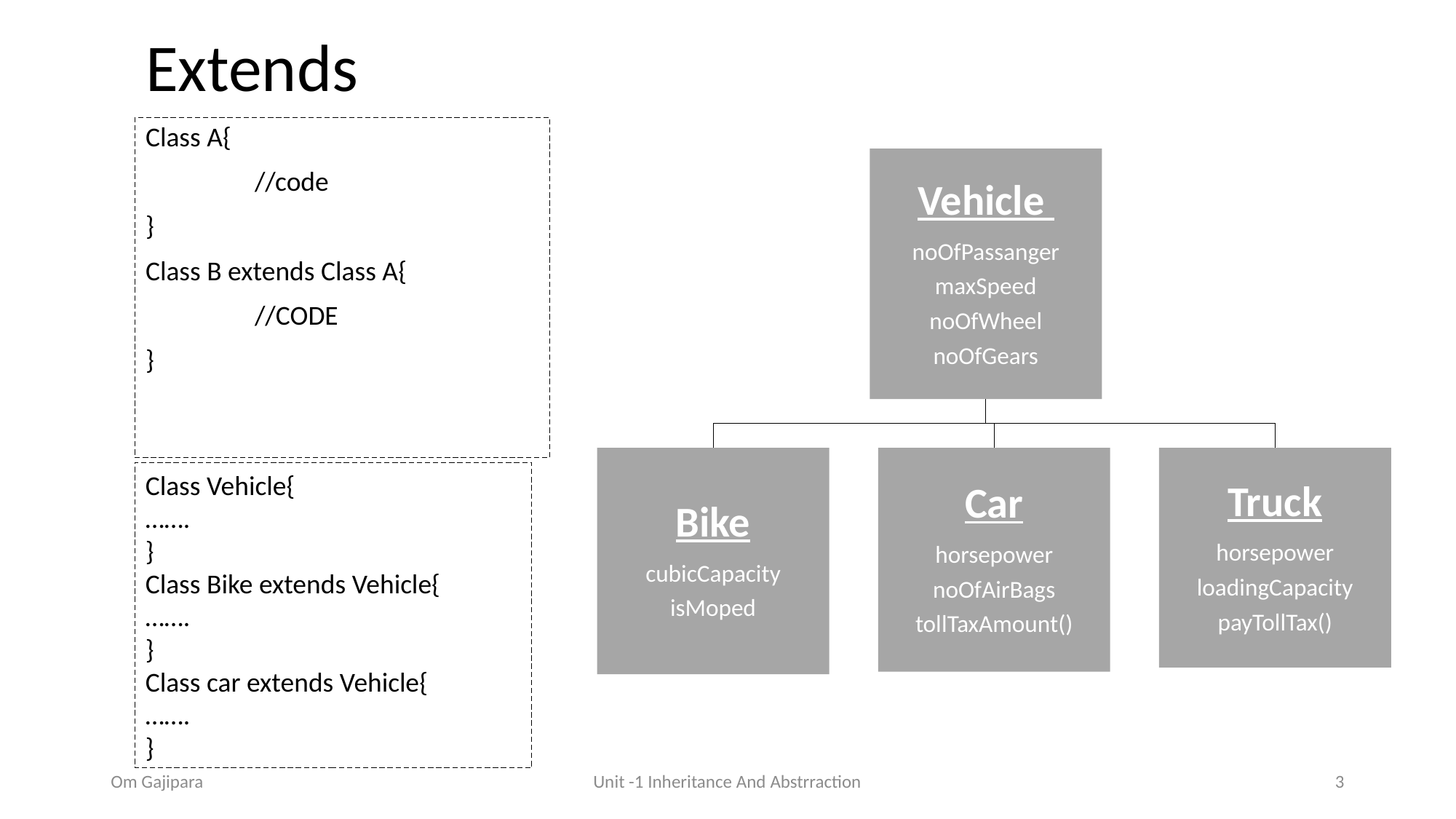

# Extends
Class A{
	//code
}
Class B extends Class A{
	//CODE
}
Vehicle
noOfPassanger
maxSpeed
noOfWheel
noOfGears
Bike
cubicCapacity
isMoped
Car
horsepower
noOfAirBags
tollTaxAmount()
Truck
horsepower
loadingCapacity
payTollTax()
Class Vehicle{
…….
}
Class Bike extends Vehicle{
…….
}
Class car extends Vehicle{
…….
}
Om Gajipara
Unit -1 Inheritance And Abstrraction
3